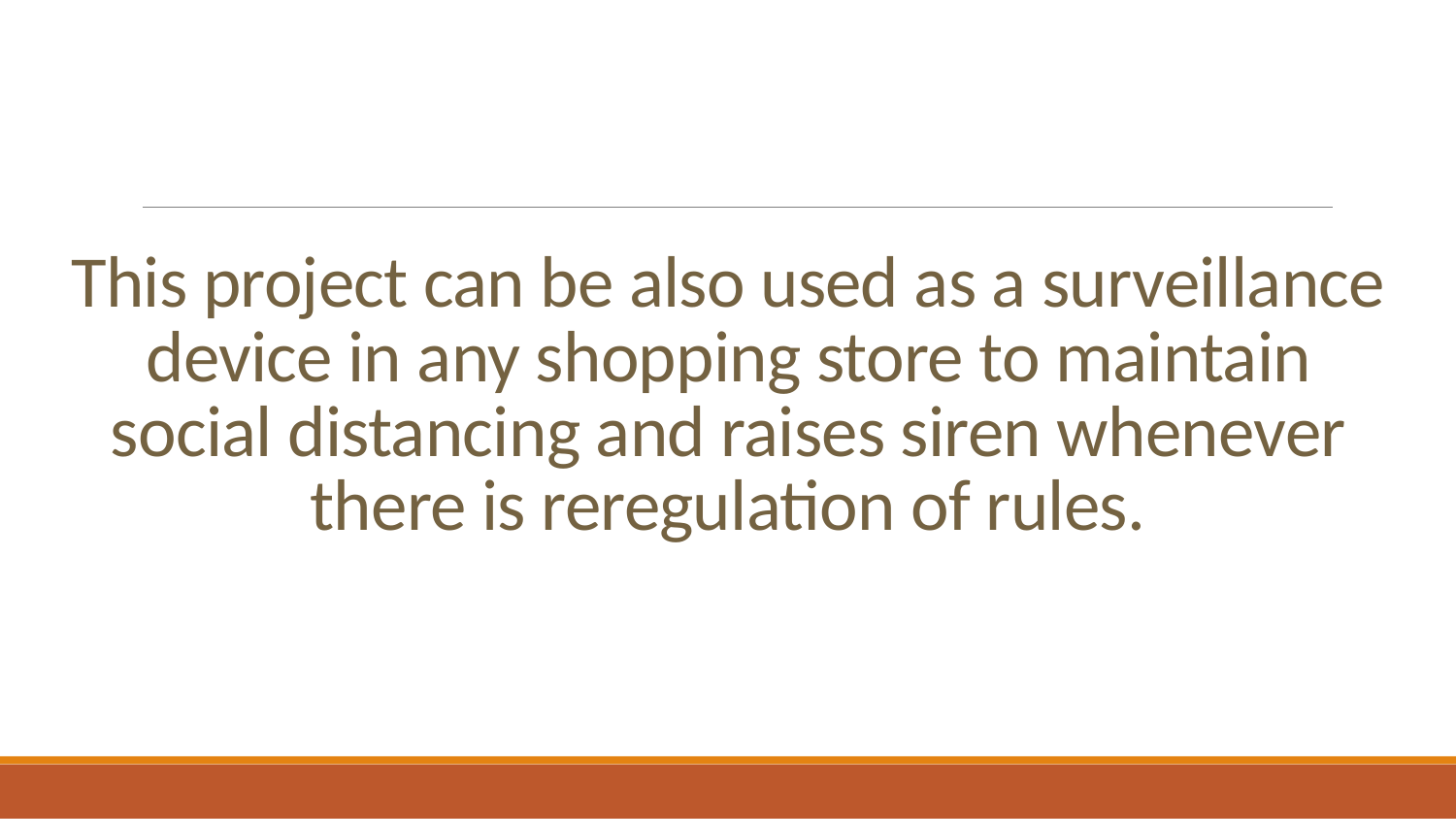

# This project can be also used as a surveillance device in any shopping store to maintain social distancing and raises siren whenever there is reregulation of rules.